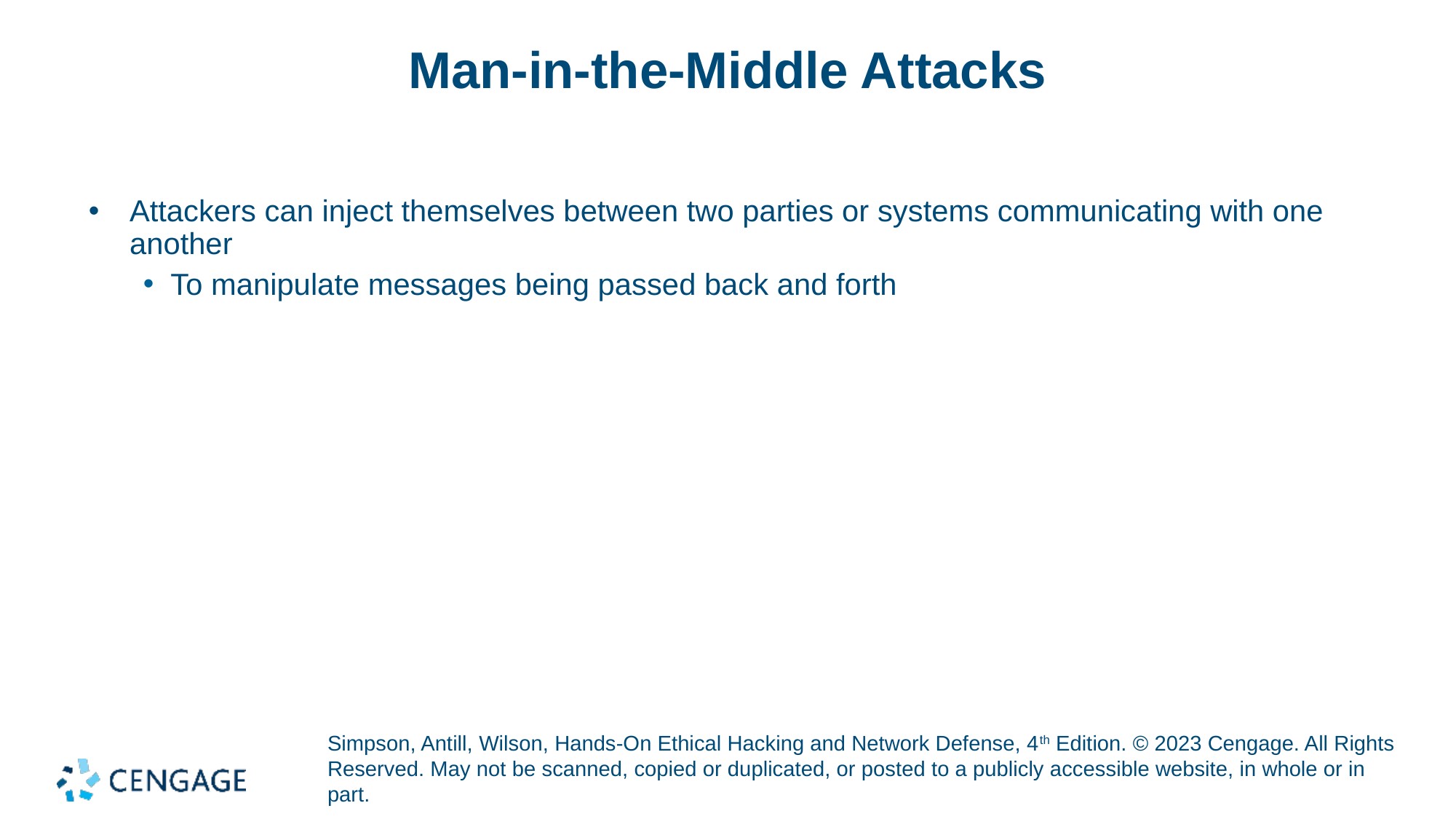

# Man-in-the-Middle Attacks
Attackers can inject themselves between two parties or systems communicating with one another
To manipulate messages being passed back and forth